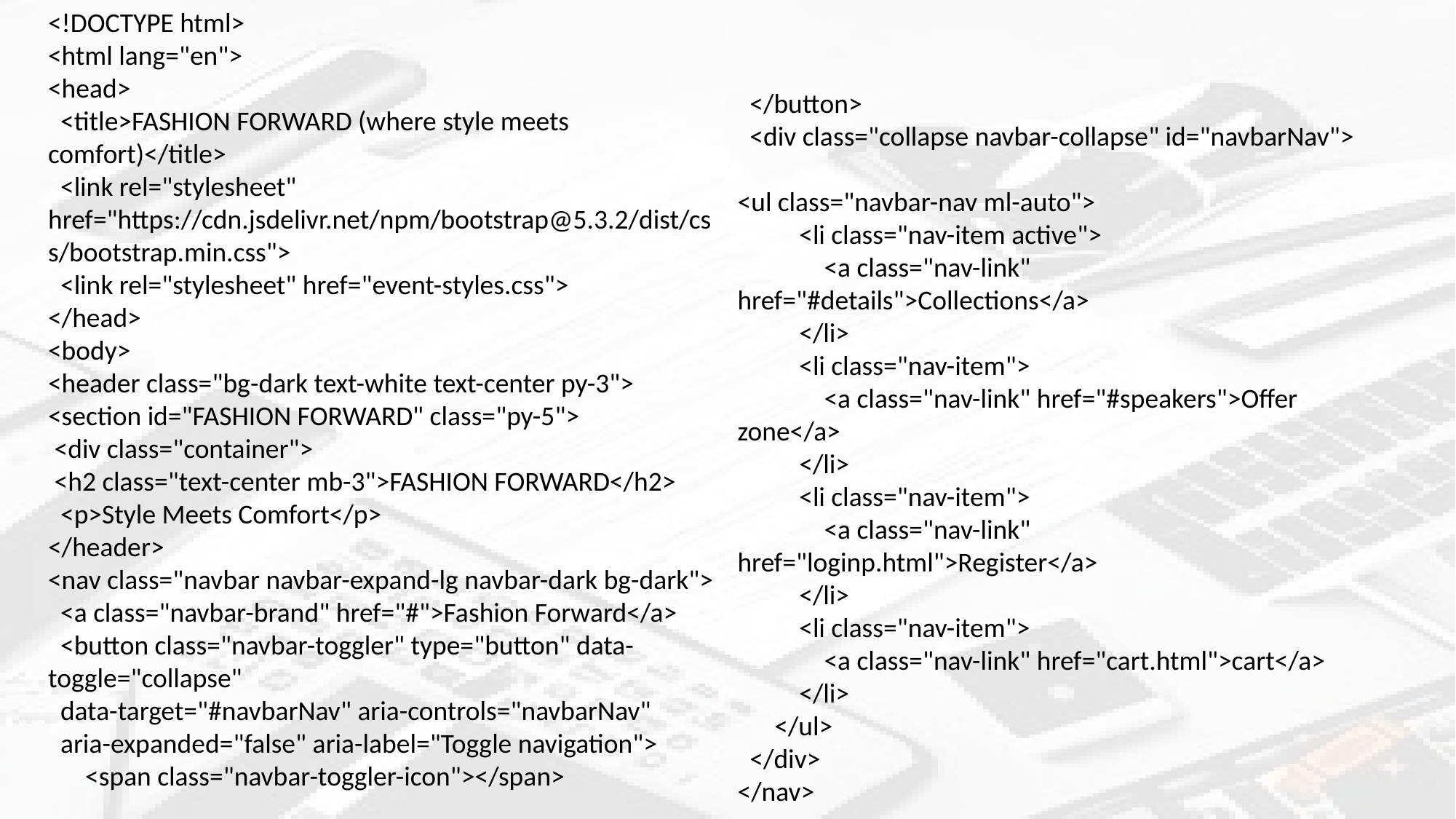

<!DOCTYPE html>
<html lang="en">
<head>
  <title>FASHION FORWARD (where style meets comfort)</title>
  <link rel="stylesheet" href="https://cdn.jsdelivr.net/npm/bootstrap@5.3.2/dist/css/bootstrap.min.css">
  <link rel="stylesheet" href="event-styles.css">
</head>
<body>
<header class="bg-dark text-white text-center py-3">
<section id="FASHION FORWARD" class="py-5">
 <div class="container">
 <h2 class="text-center mb-3">FASHION FORWARD</h2>
  <p>Style Meets Comfort</p>
</header>
<nav class="navbar navbar-expand-lg navbar-dark bg-dark">
  <a class="navbar-brand" href="#">Fashion Forward</a>
  <button class="navbar-toggler" type="button" data-toggle="collapse"
  data-target="#navbarNav" aria-controls="navbarNav"
  aria-expanded="false" aria-label="Toggle navigation">
      <span class="navbar-toggler-icon"></span>

  </button>
  <div class="collapse navbar-collapse" id="navbarNav">

<ul class="navbar-nav ml-auto">
          <li class="nav-item active">
              <a class="nav-link" href="#details">Collections</a>
          </li>
          <li class="nav-item">
              <a class="nav-link" href="#speakers">Offer zone</a>
          </li>
          <li class="nav-item">
              <a class="nav-link" href="loginp.html">Register</a>
          </li>
          <li class="nav-item">
              <a class="nav-link" href="cart.html">cart</a>
          </li>
      </ul>
  </div>
</nav>